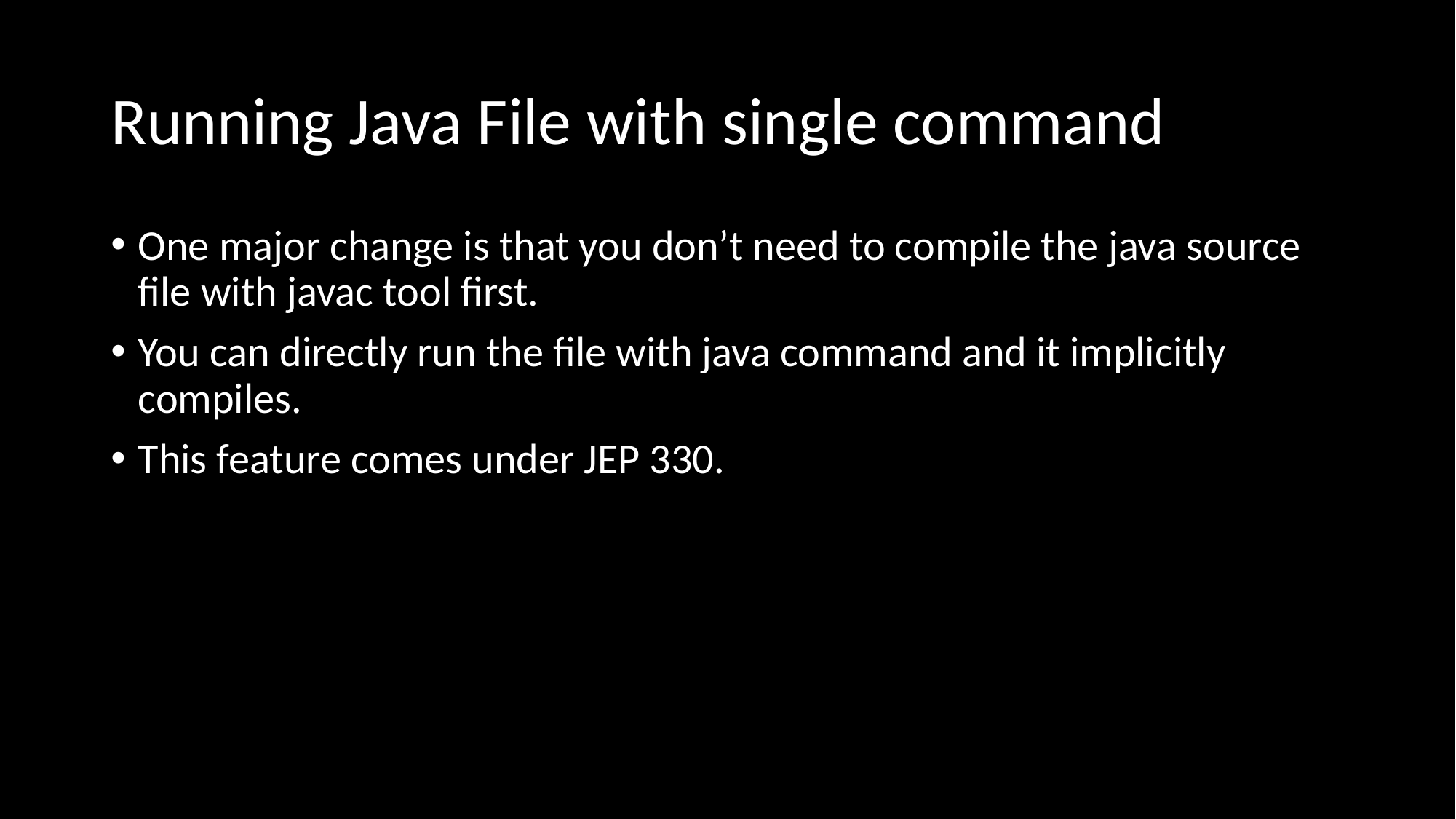

# Running Java File with single command
One major change is that you don’t need to compile the java source file with javac tool first.
You can directly run the file with java command and it implicitly compiles.
This feature comes under JEP 330.